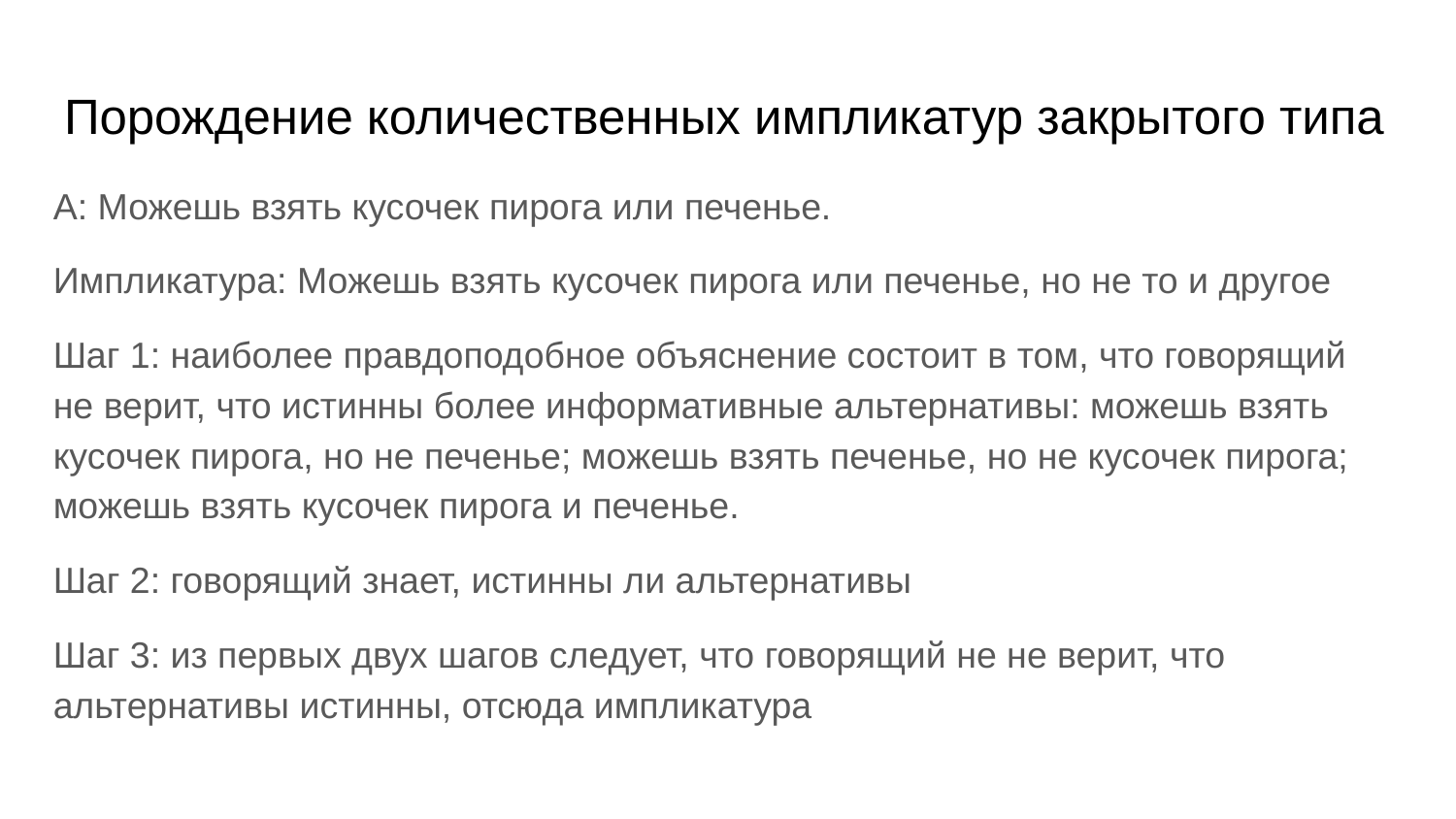

# Порождение количественных импликатур закрытого типа

A: Можешь взять кусочек пирога или печенье.
Импликатура: Можешь взять кусочек пирога или печенье, но не то и другое
Шаг 1: наиболее правдоподобное объяснение состоит в том, что говорящий не верит, что истинны более информативные альтернативы: можешь взять кусочек пирога, но не печенье; можешь взять печенье, но не кусочек пирога; можешь взять кусочек пирога и печенье.
Шаг 2: говорящий знает, истинны ли альтернативы
Шаг 3: из первых двух шагов следует, что говорящий не не верит, что альтернативы истинны, отсюда импликатура